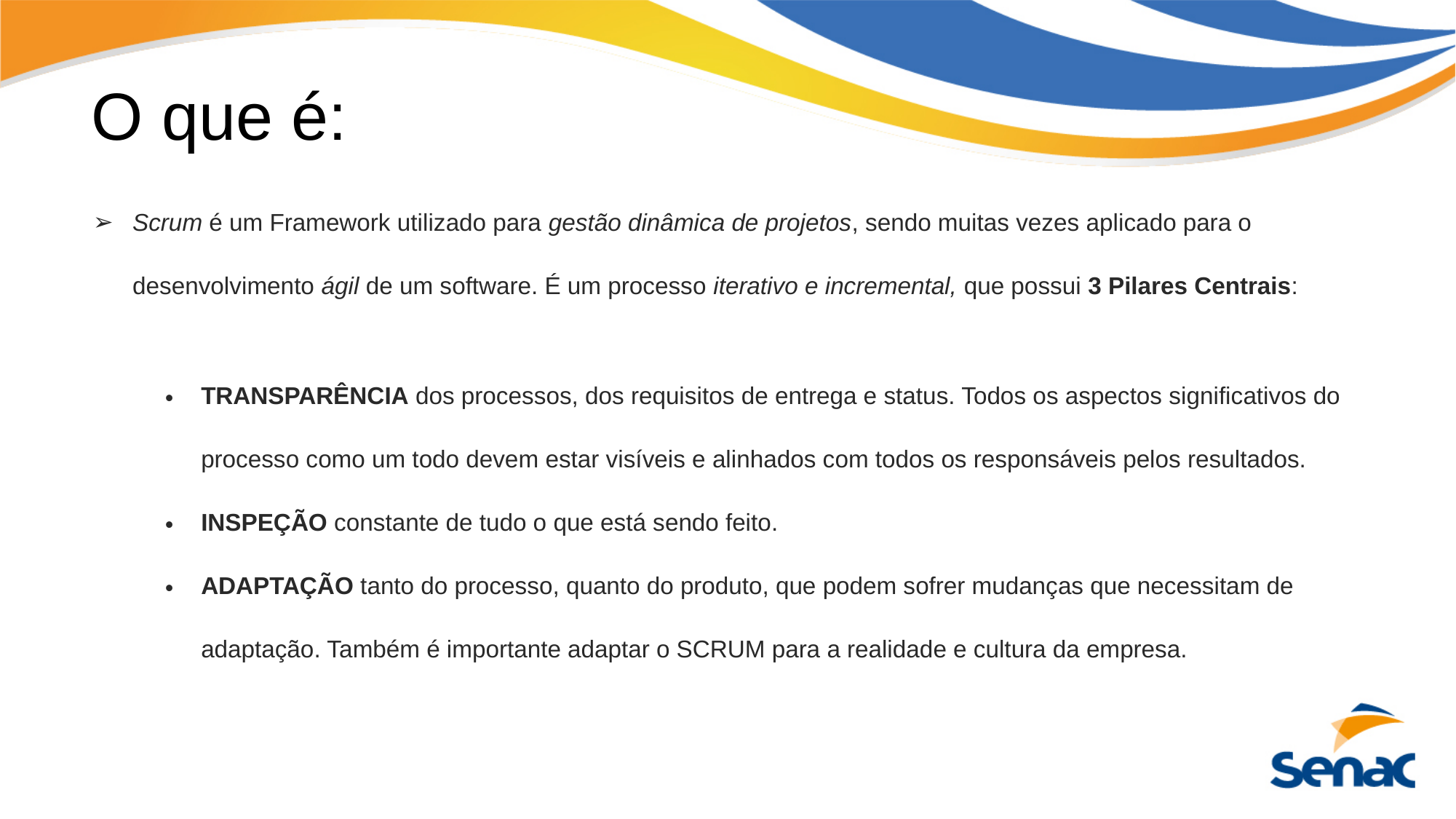

# O que é:
Scrum é um Framework utilizado para gestão dinâmica de projetos, sendo muitas vezes aplicado para o desenvolvimento ágil de um software. É um processo iterativo e incremental, que possui 3 Pilares Centrais:

TRANSPARÊNCIA dos processos, dos requisitos de entrega e status. Todos os aspectos significativos do processo como um todo devem estar visíveis e alinhados com todos os responsáveis pelos resultados.
INSPEÇÃO constante de tudo o que está sendo feito.
ADAPTAÇÃO tanto do processo, quanto do produto, que podem sofrer mudanças que necessitam de adaptação. Também é importante adaptar o SCRUM para a realidade e cultura da empresa.